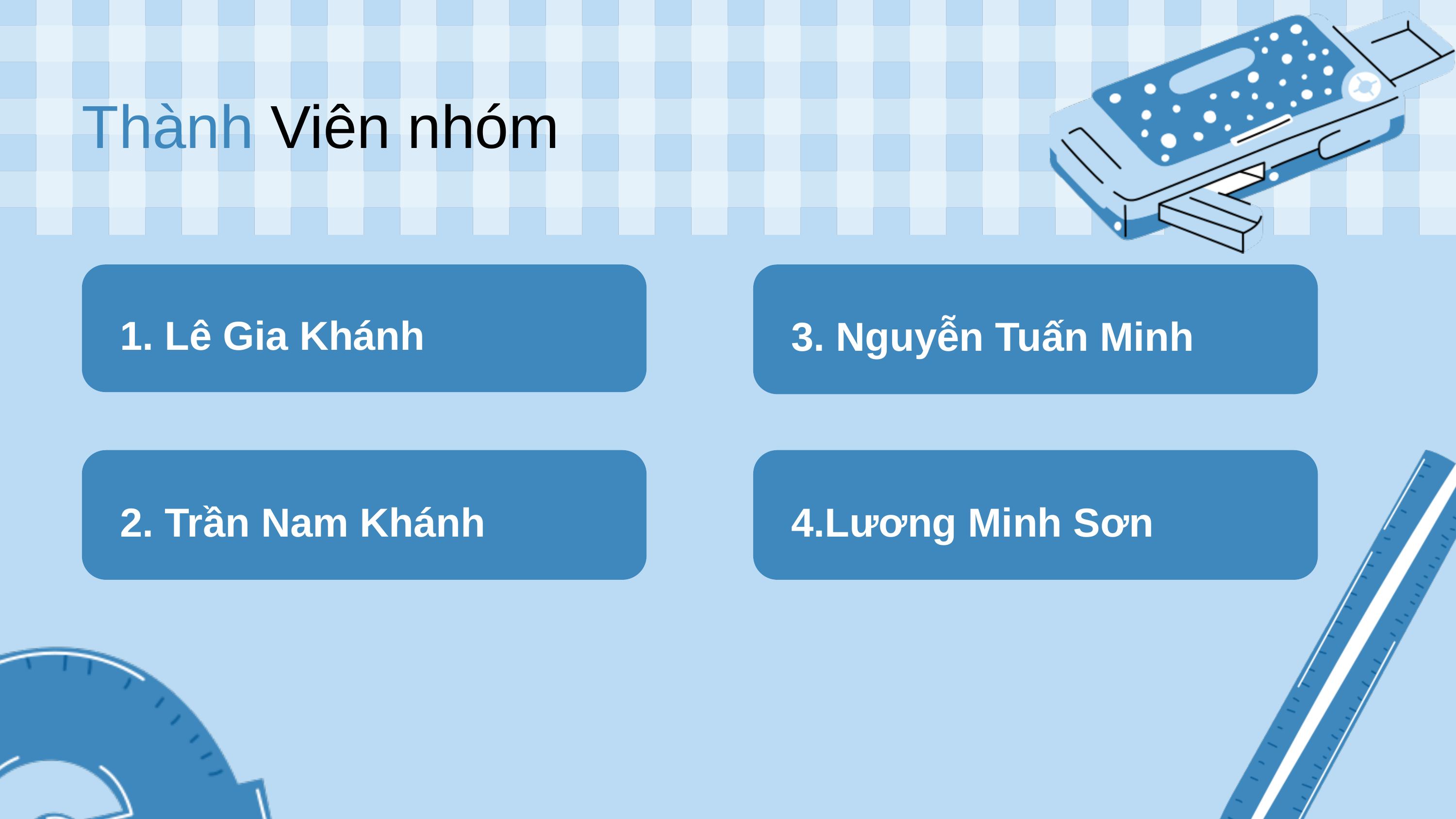

Thành Viên nhóm

1. Lê Gia Khánh

3. Nguyễn Tuấn Minh

2. Trần Nam Khánh

4.Lương Minh Sơn